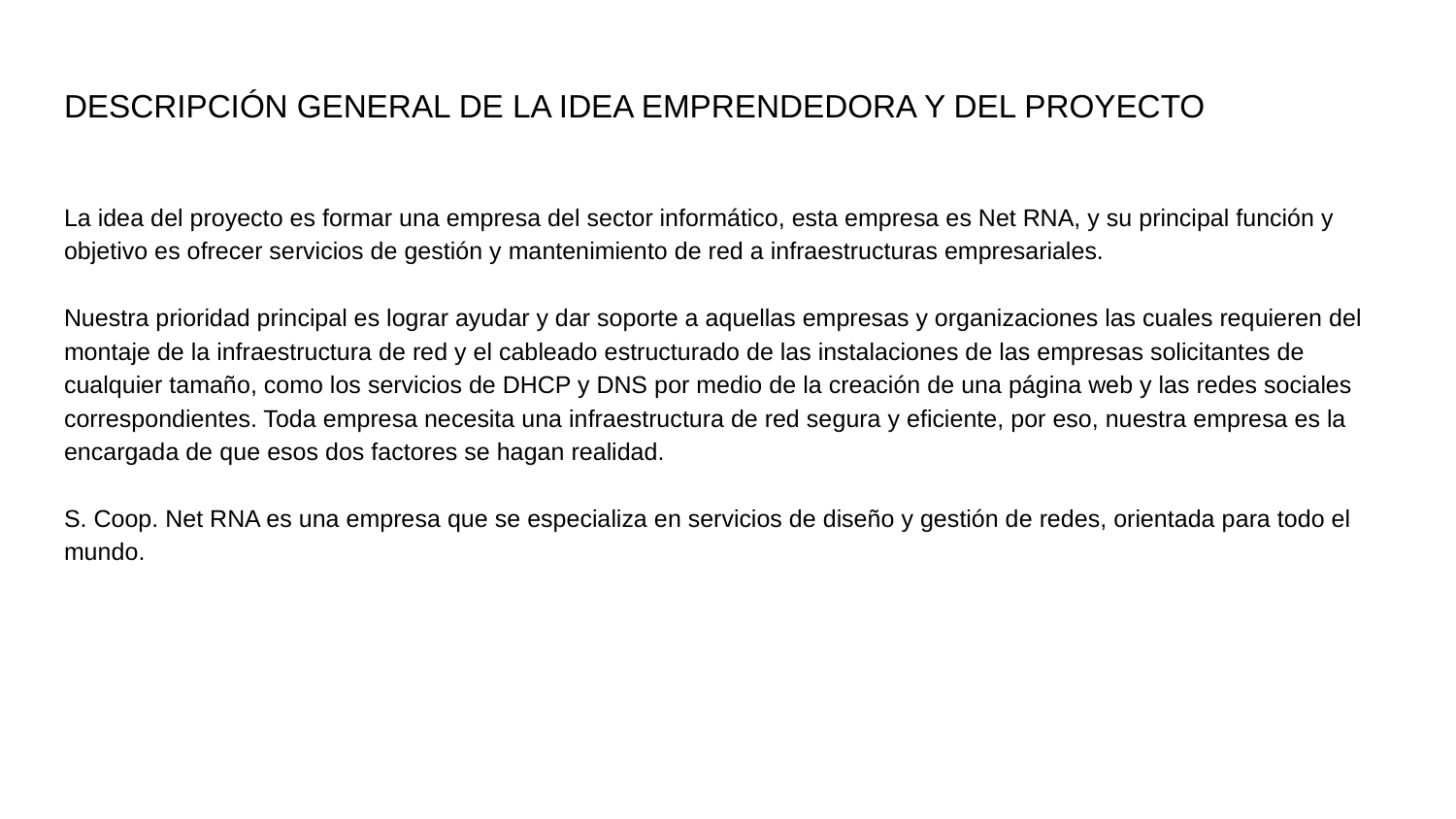

# DESCRIPCIÓN GENERAL DE LA IDEA EMPRENDEDORA Y DEL PROYECTO

La idea del proyecto es formar una empresa del sector informático, esta empresa es Net RNA, y su principal función y objetivo es ofrecer servicios de gestión y mantenimiento de red a infraestructuras empresariales.

Nuestra prioridad principal es lograr ayudar y dar soporte a aquellas empresas y organizaciones las cuales requieren del montaje de la infraestructura de red y el cableado estructurado de las instalaciones de las empresas solicitantes de cualquier tamaño, como los servicios de DHCP y DNS por medio de la creación de una página web y las redes sociales correspondientes. Toda empresa necesita una infraestructura de red segura y eficiente, por eso, nuestra empresa es la encargada de que esos dos factores se hagan realidad.

S. Coop. Net RNA es una empresa que se especializa en servicios de diseño y gestión de redes, orientada para todo el mundo.